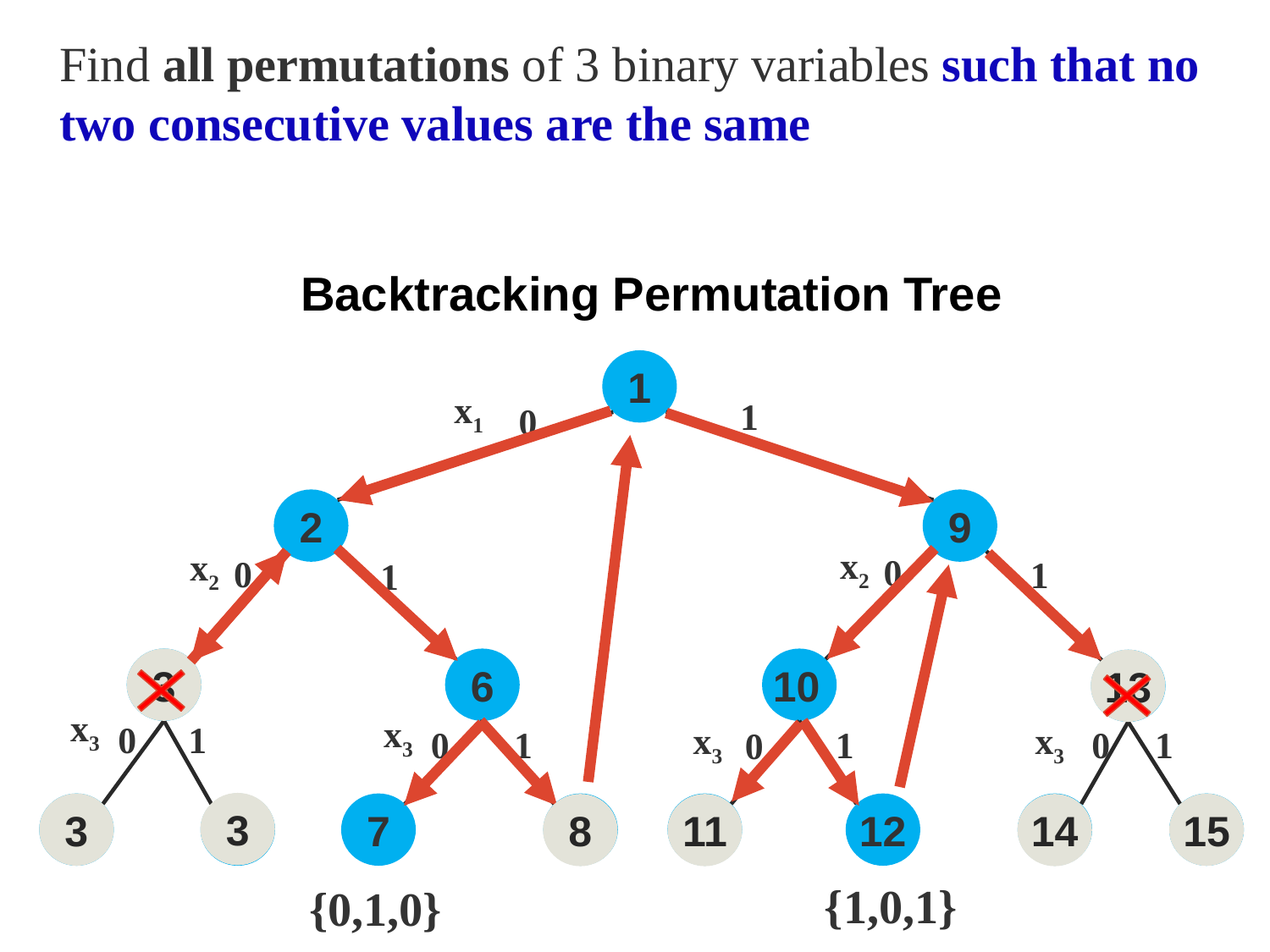

Find all permutations of 3 binary variables such that no two consecutive values are the same
# Backtracking Permutation Tree
1
x1
1
0

2
9
x2
x2
0
0
1
1

3
3
6
10
13
13

x3
x3
0
1
x3
x3
0
1
0
1
1
0

3
3
4
5
7
8
11
12
14
15
15
8
14
11
{1,0,1}
{0,1,0}